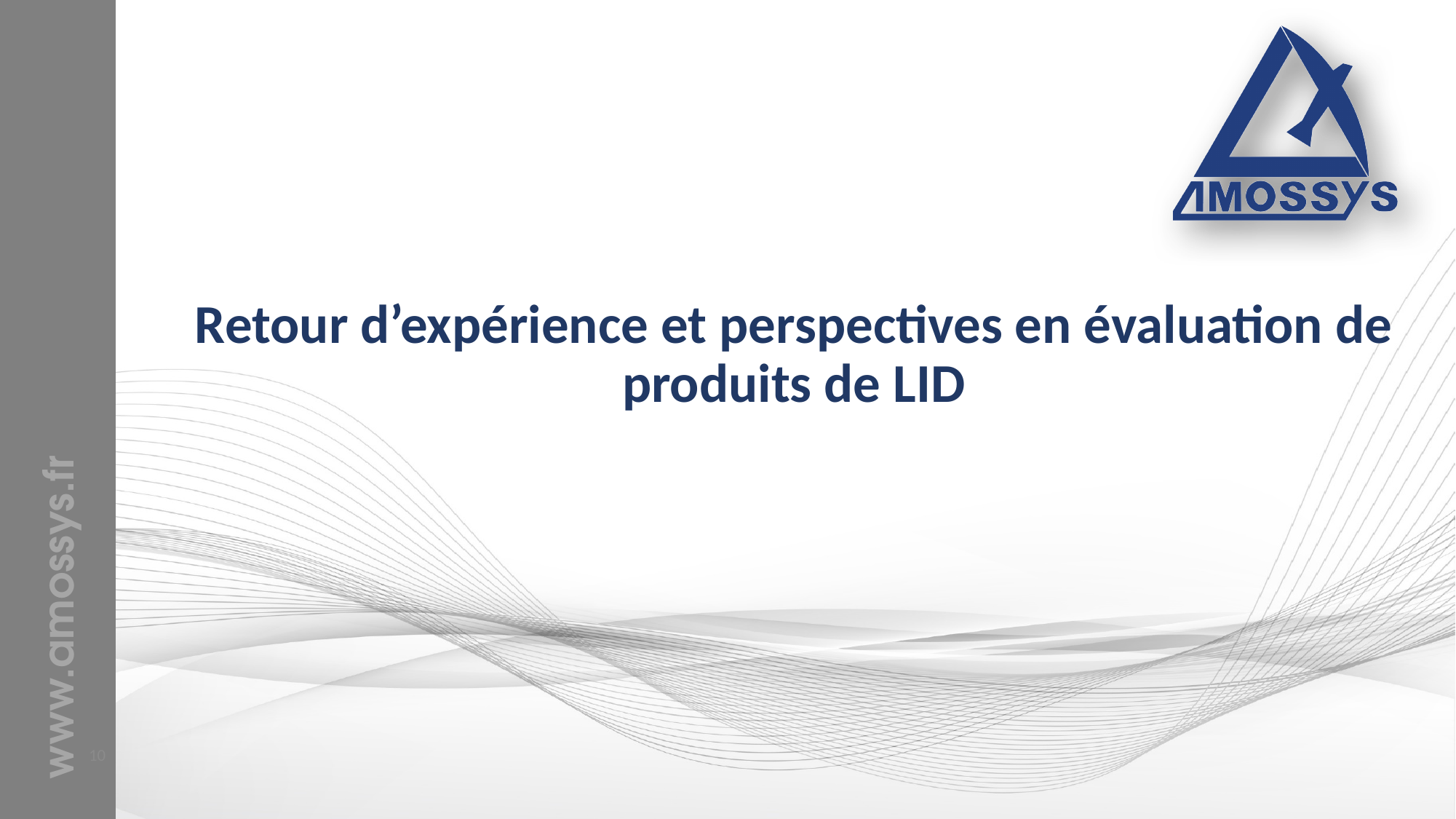

# Retour d’expérience et perspectives en évaluation de produits de LID
10